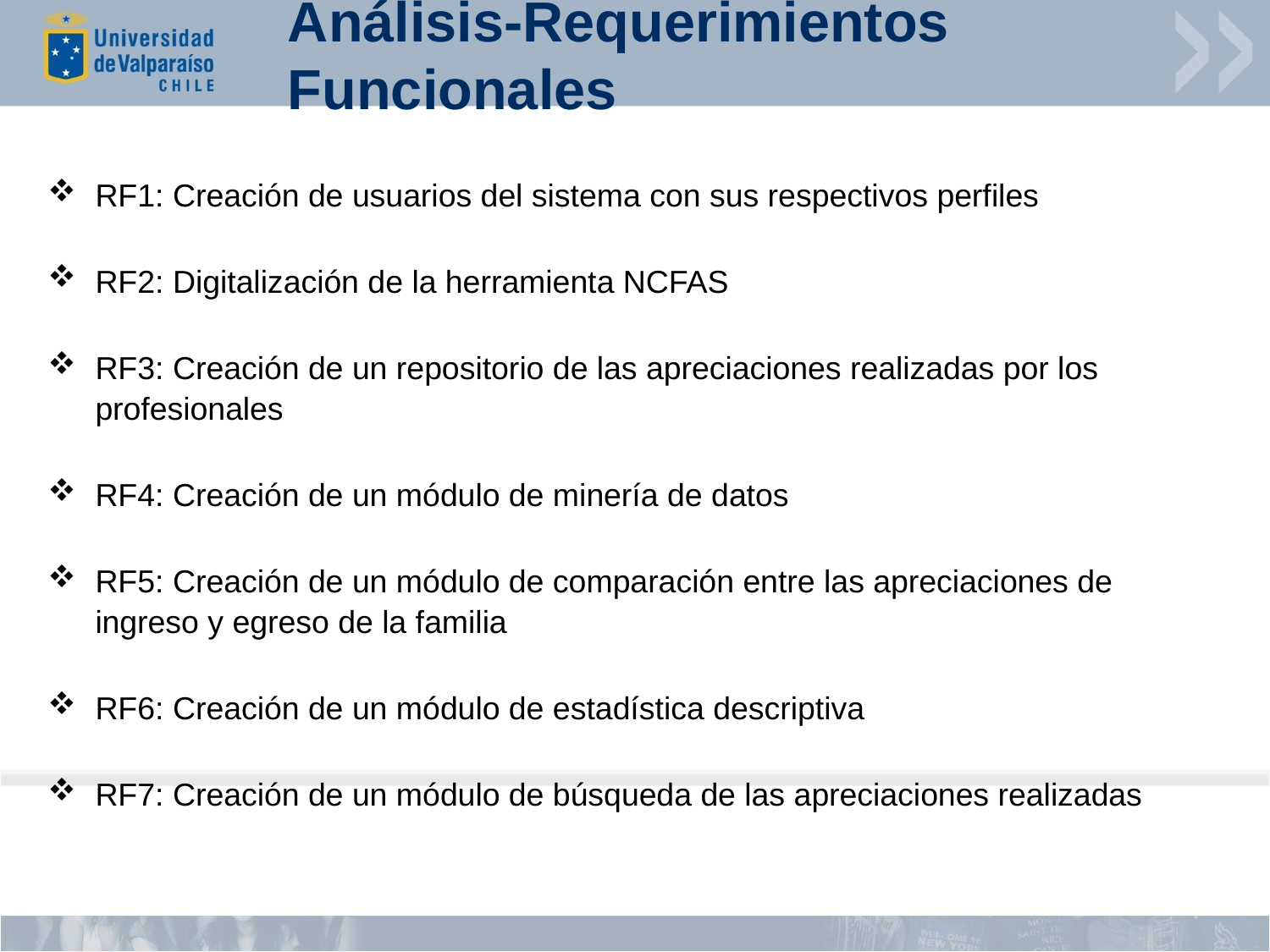

# Análisis-Requerimientos Funcionales
RF1: Creación de usuarios del sistema con sus respectivos perfiles
RF2: Digitalización de la herramienta NCFAS
RF3: Creación de un repositorio de las apreciaciones realizadas por los profesionales
RF4: Creación de un módulo de minería de datos
RF5: Creación de un módulo de comparación entre las apreciaciones de ingreso y egreso de la familia
RF6: Creación de un módulo de estadística descriptiva
RF7: Creación de un módulo de búsqueda de las apreciaciones realizadas

19